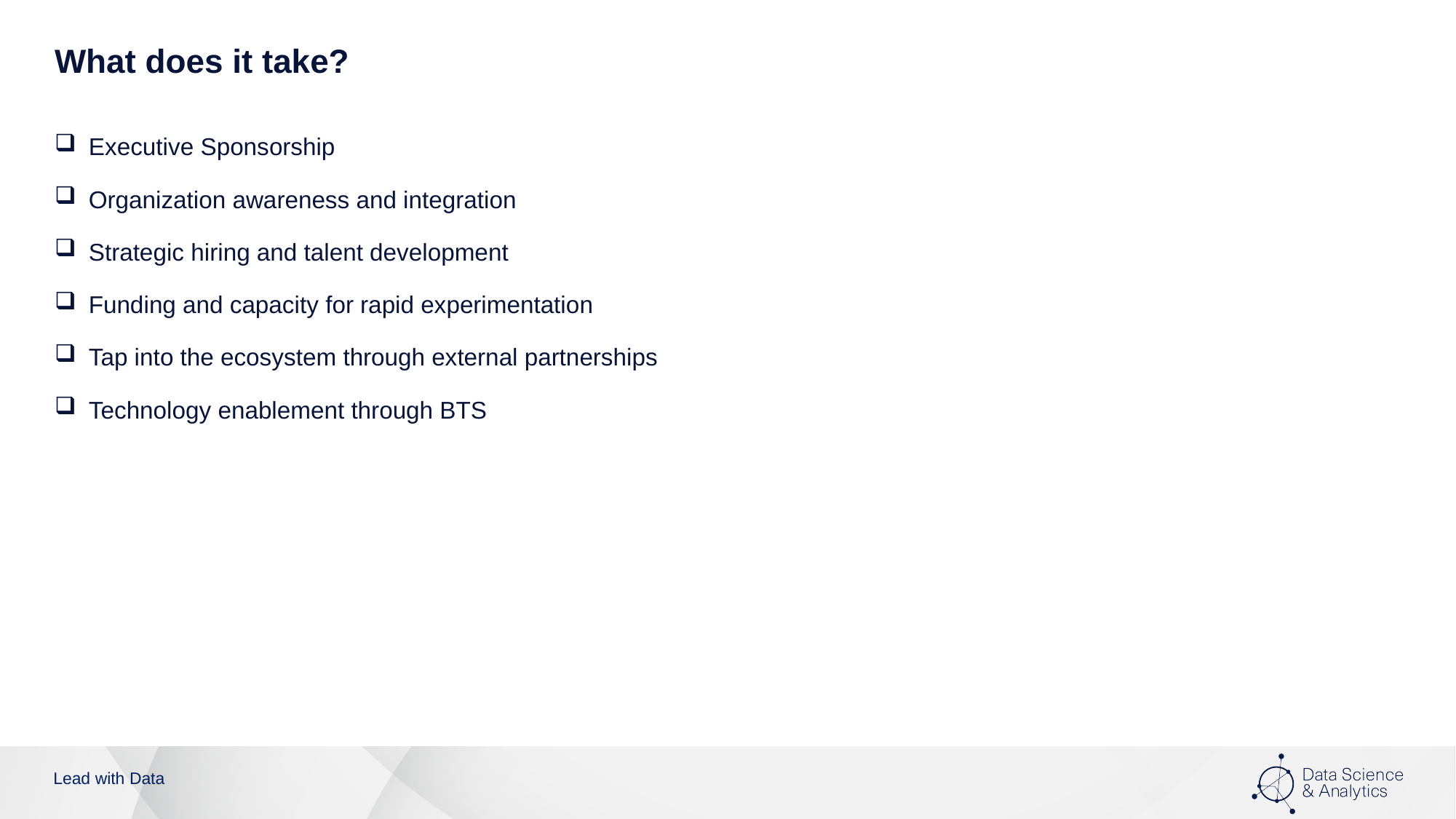

# What does it take?
Executive Sponsorship
Organization awareness and integration
Strategic hiring and talent development
Funding and capacity for rapid experimentation
Tap into the ecosystem through external partnerships
Technology enablement through BTS